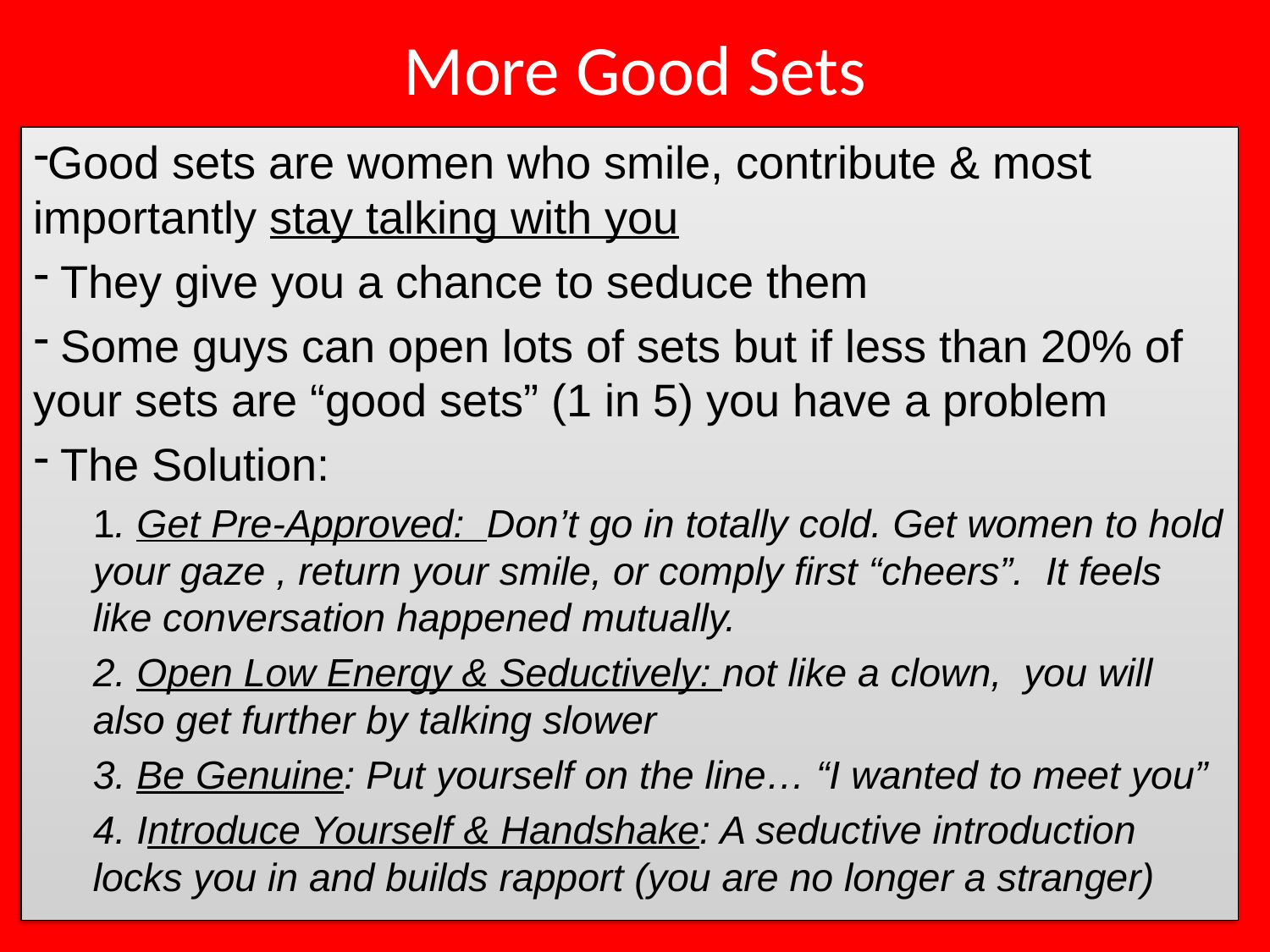

# More Good Sets
Good sets are women who smile, contribute & most importantly stay talking with you
 They give you a chance to seduce them
 Some guys can open lots of sets but if less than 20% of your sets are “good sets” (1 in 5) you have a problem
 The Solution:
1. Get Pre-Approved:  Don’t go in totally cold. Get women to hold your gaze , return your smile, or comply first “cheers”.  It feels like conversation happened mutually.
2. Open Low Energy & Seductively: not like a clown,  you will also get further by talking slower
3. Be Genuine: Put yourself on the line… “I wanted to meet you”
4. Introduce Yourself & Handshake: A seductive introduction locks you in and builds rapport (you are no longer a stranger)